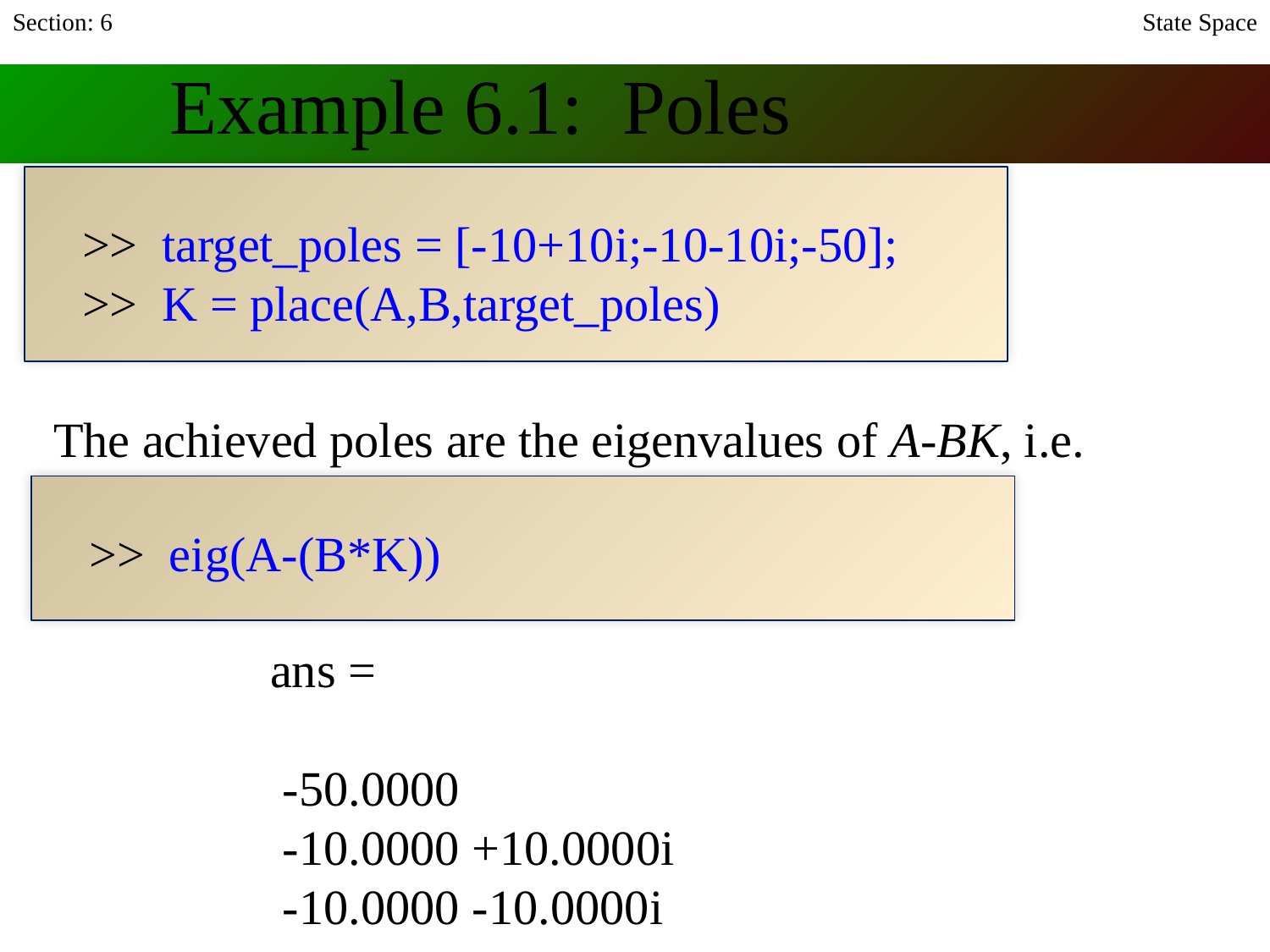

Section: 6
State Space
Example 6.1:  Poles

>>  target_poles = [-10+10i;-10-10i;-50];
>>  K = place(A,B,target_poles)
The achieved poles are the eigenvalues of A-BK, i.e.

>>  eig(A-(B*K))
ans =

 -50.0000
 -10.0000 +10.0000i
 -10.0000 -10.0000i